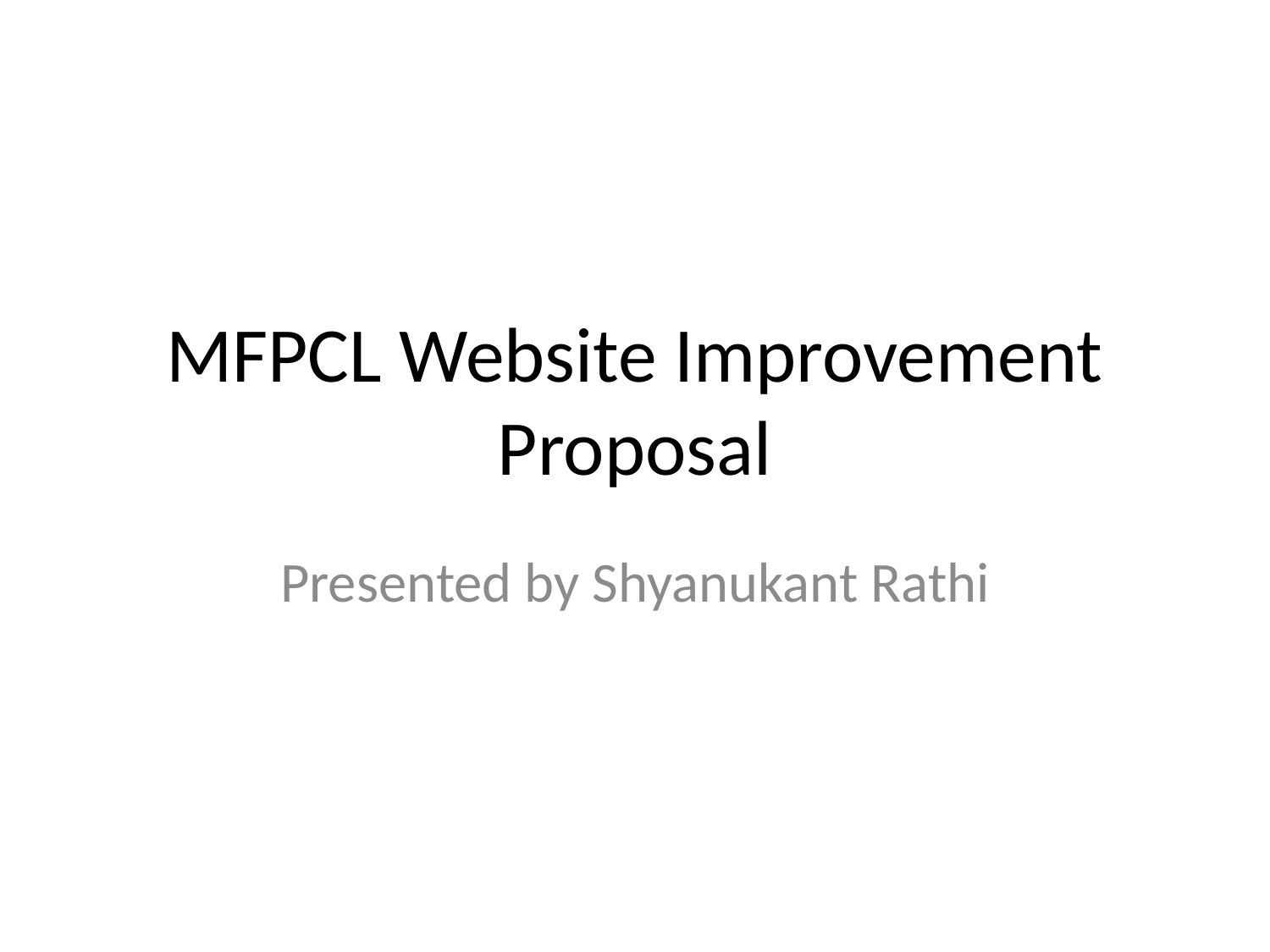

# MFPCL Website Improvement Proposal
Presented by Shyanukant Rathi